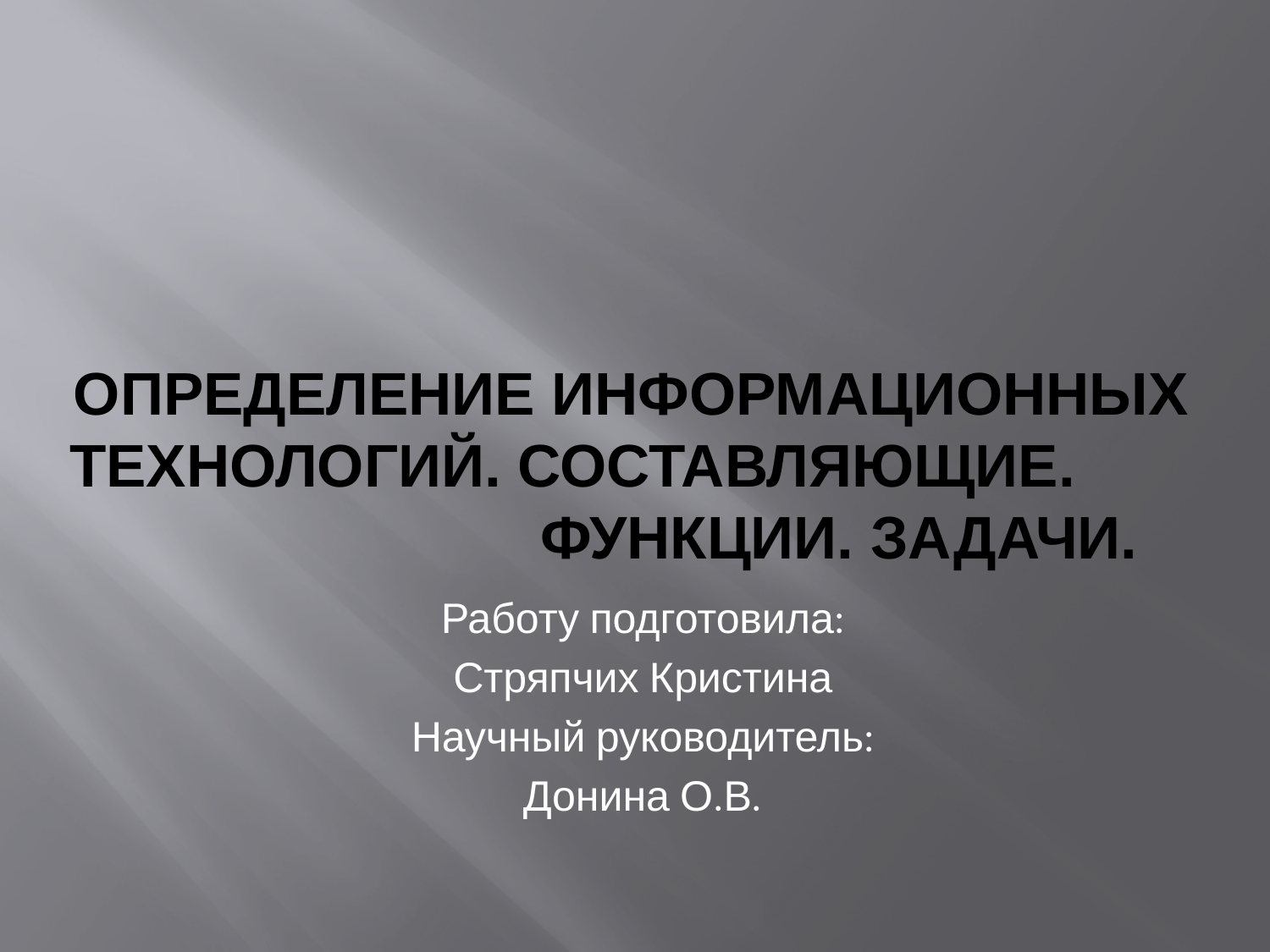

# Определение Информационных технологий. Составляющие.                                 Функции. Задачи.
Работу подготовила:
Стряпчих Кристина
Научный руководитель:
Донина О.В.